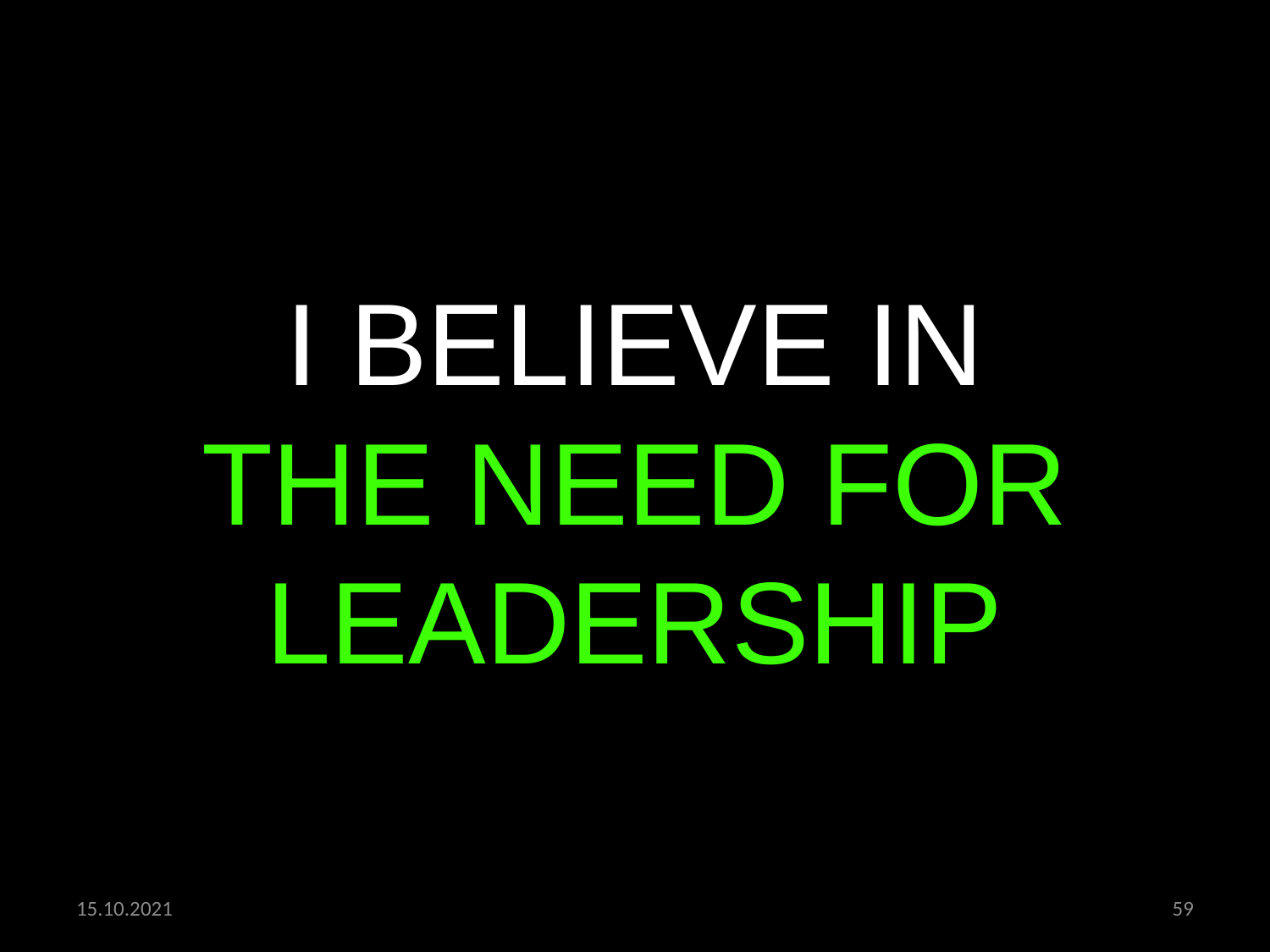

I BELIEVE IN
THE NEED FOR LEADERSHIP
15.10.2021
59